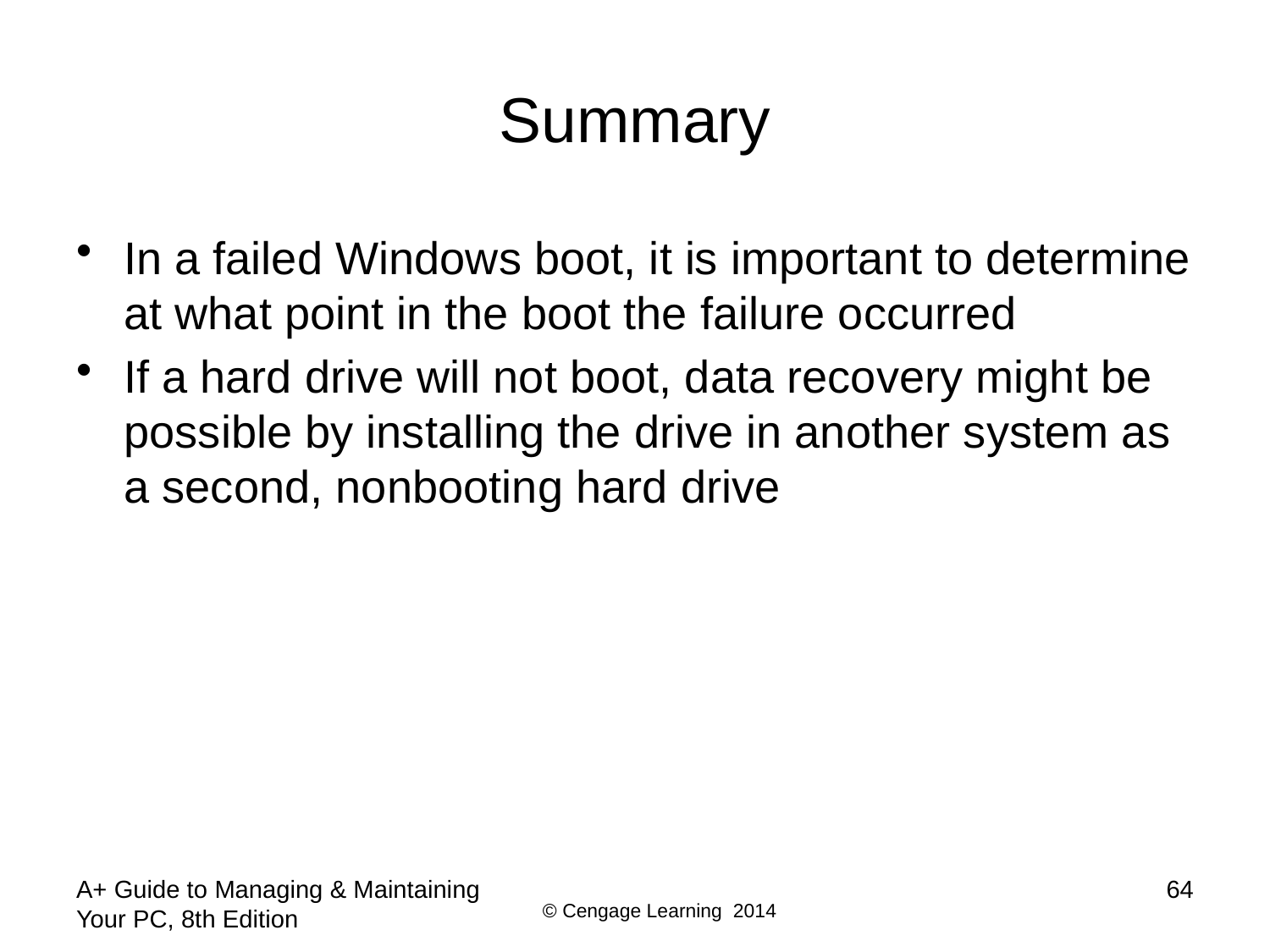

# Summary
In a failed Windows boot, it is important to determine at what point in the boot the failure occurred
If a hard drive will not boot, data recovery might be possible by installing the drive in another system as a second, nonbooting hard drive
A+ Guide to Managing & Maintaining Your PC, 8th Edition
64